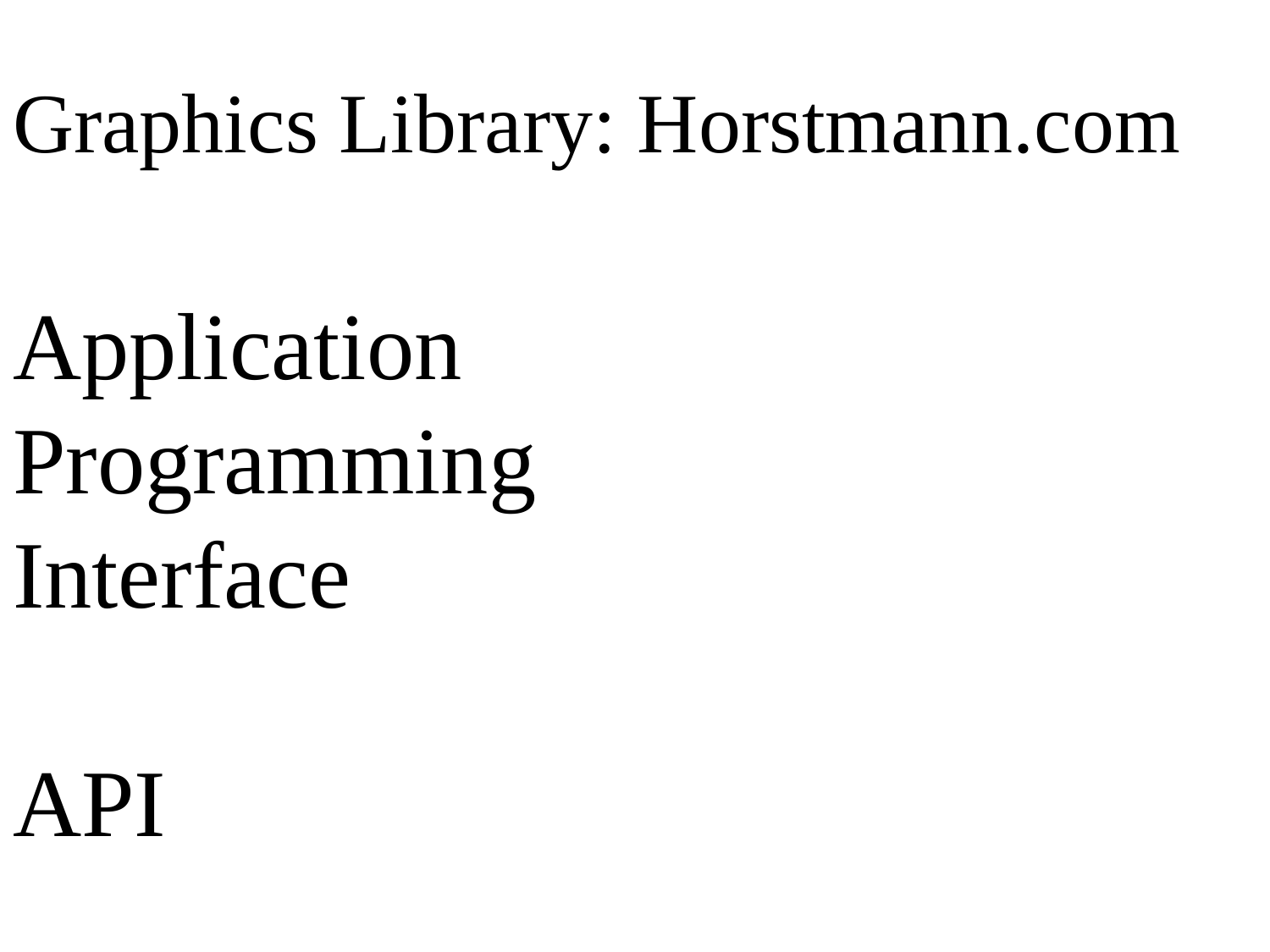

Graphics Library: Horstmann.com

Application
Programming
Interface

API